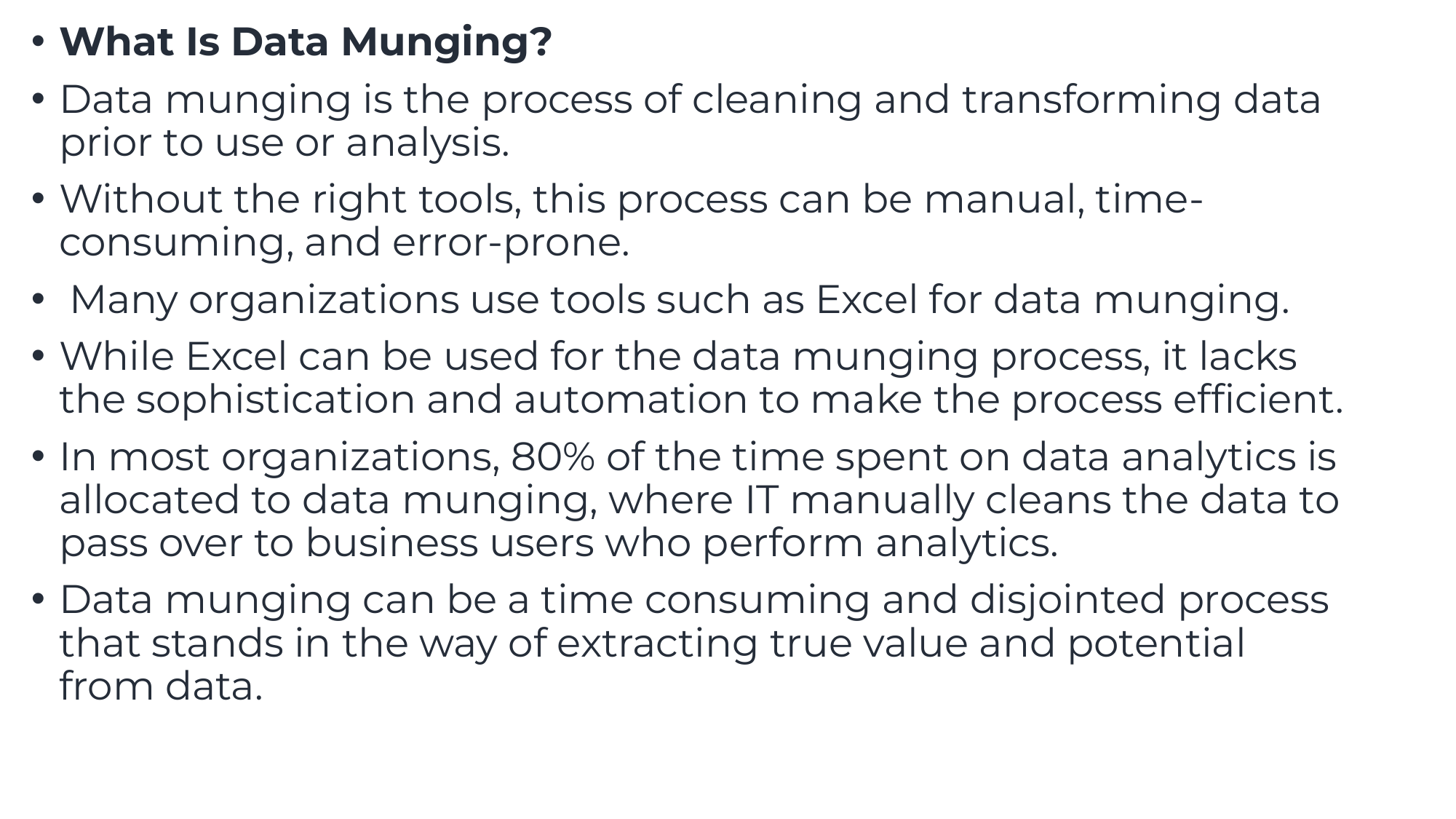

What Is Data Munging?
Data munging is the process of cleaning and transforming data prior to use or analysis.
Without the right tools, this process can be manual, time-consuming, and error-prone.
 Many organizations use tools such as Excel for data munging.
While Excel can be used for the data munging process, it lacks the sophistication and automation to make the process efficient.
In most organizations, 80% of the time spent on data analytics is allocated to data munging, where IT manually cleans the data to pass over to business users who perform analytics.
Data munging can be a time consuming and disjointed process that stands in the way of extracting true value and potential from data.